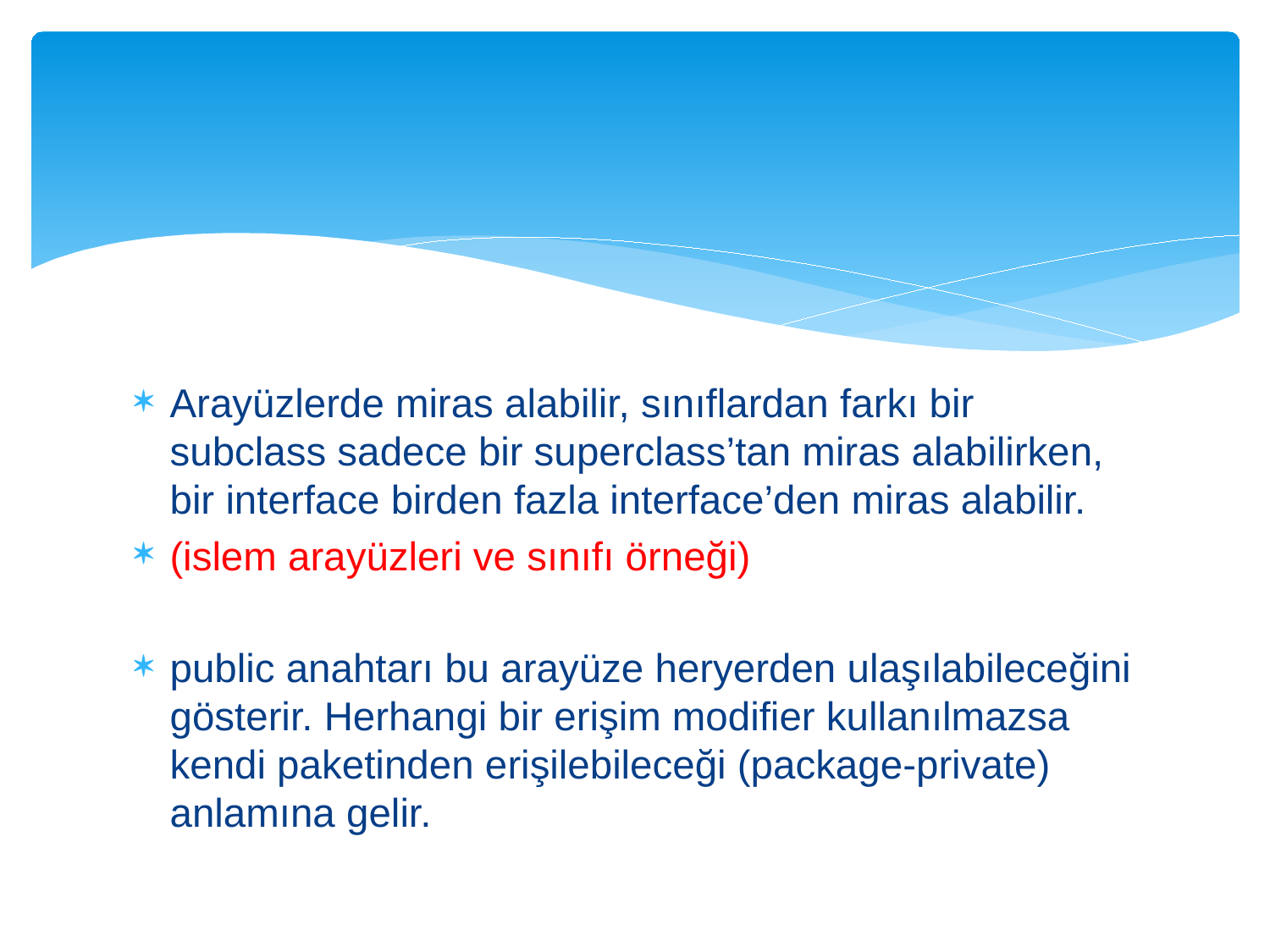

#
Arayüzlerde miras alabilir, sınıflardan farkı bir subclass sadece bir superclass’tan miras alabilirken, bir interface birden fazla interface’den miras alabilir.
(islem arayüzleri ve sınıfı örneği)

public anahtarı bu arayüze heryerden ulaşılabileceğini gösterir. Herhangi bir erişim modifier kullanılmazsa kendi paketinden erişilebileceği (package-private) anlamına gelir.